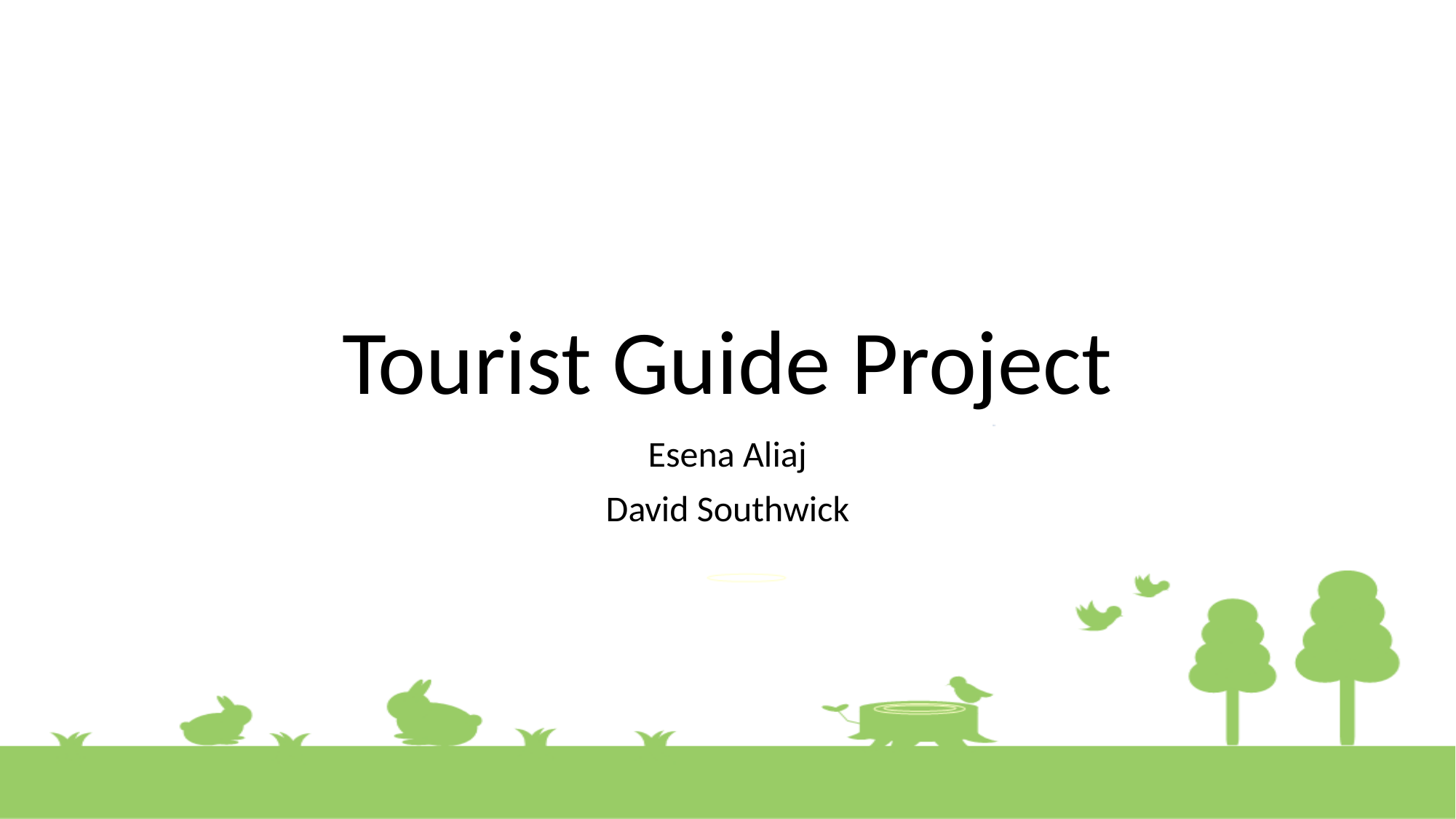

Tourist Guide Project
Esena Aliaj
David Southwick